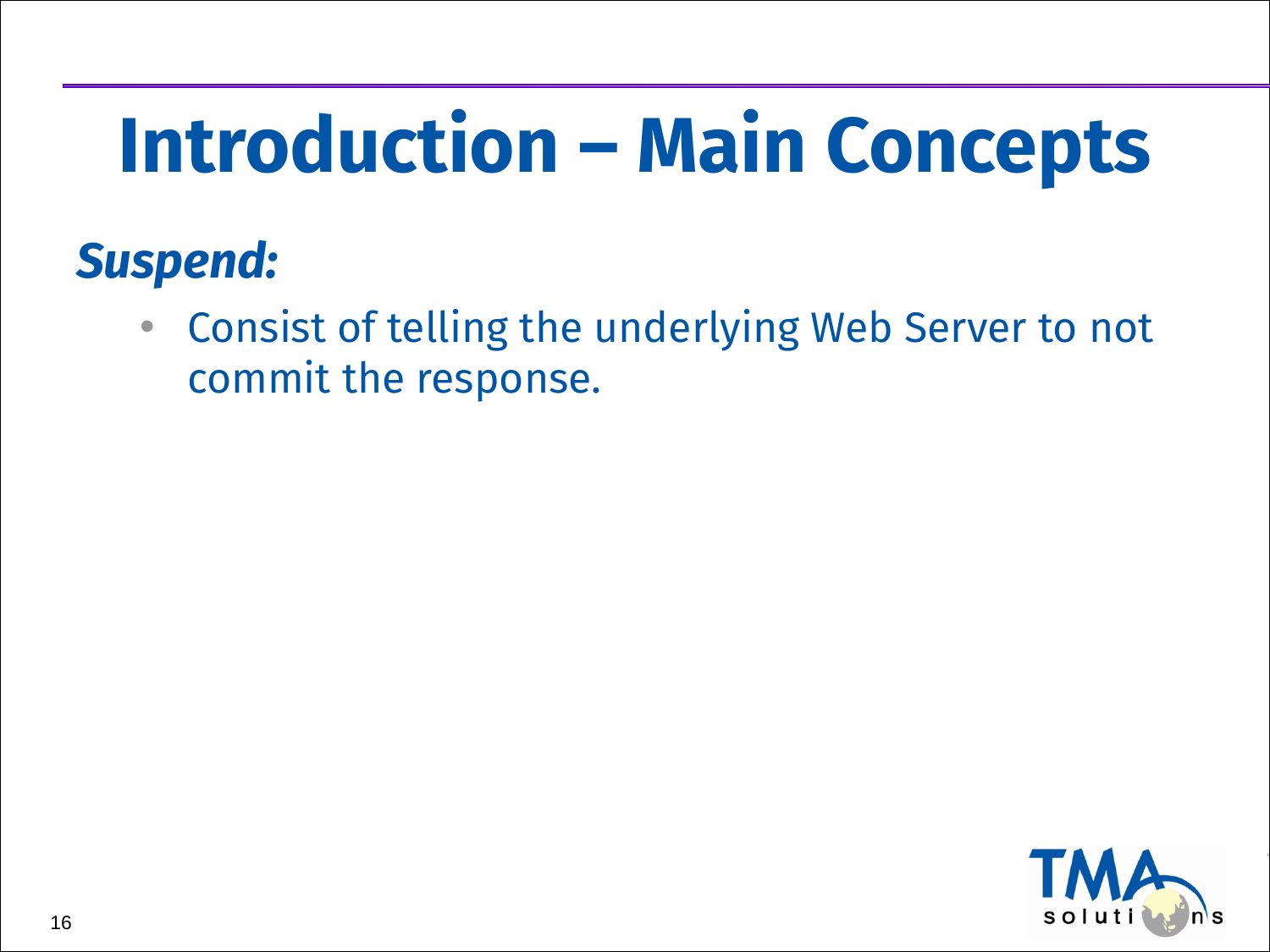

# Introduction – Main Concepts
Suspend:
Consist of telling the underlying Web Server to not commit the response.